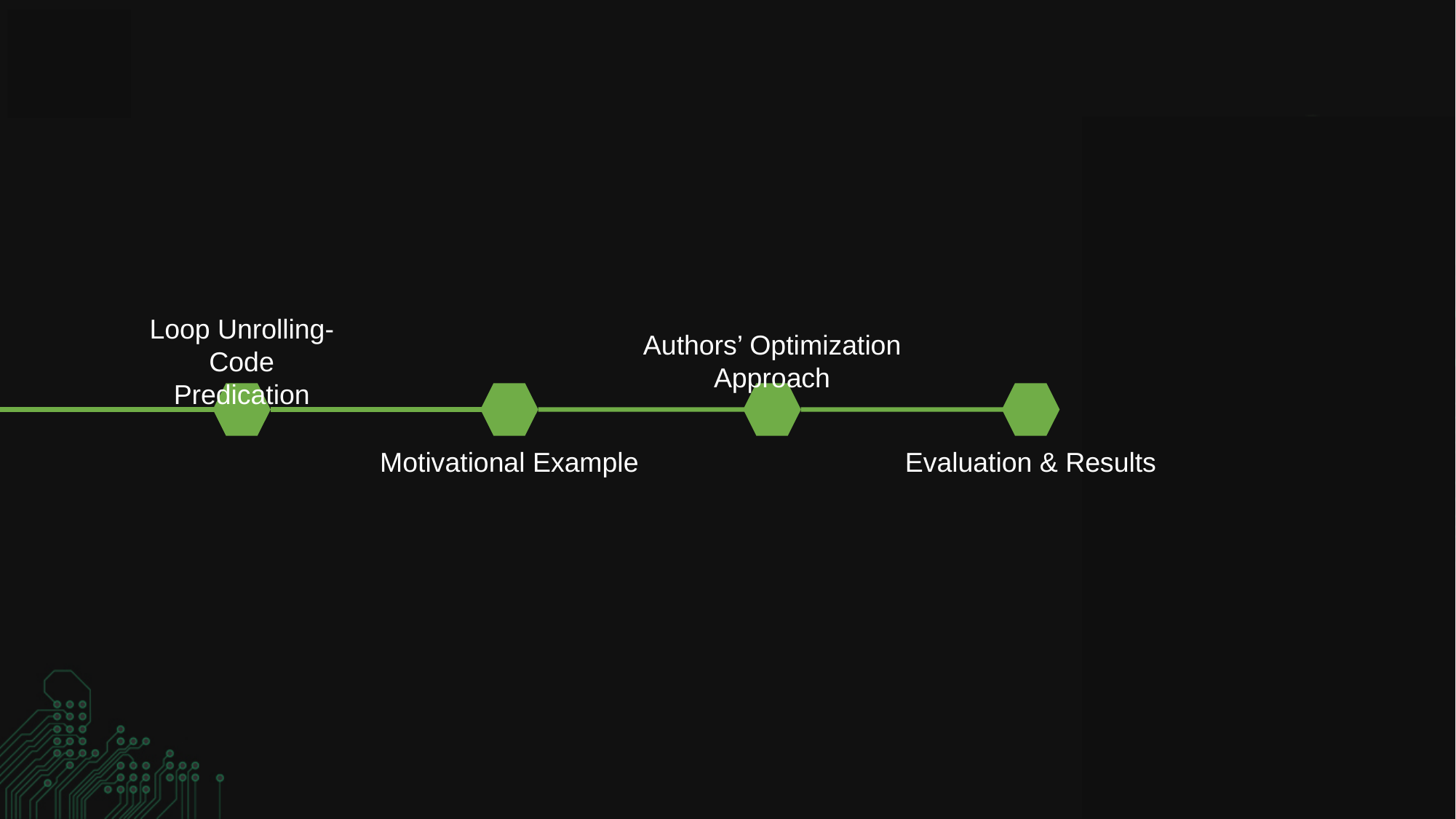

Loop Unrolling-Code Predication
Authors’ Optimization Approach

Motivational Example
Evaluation & Results